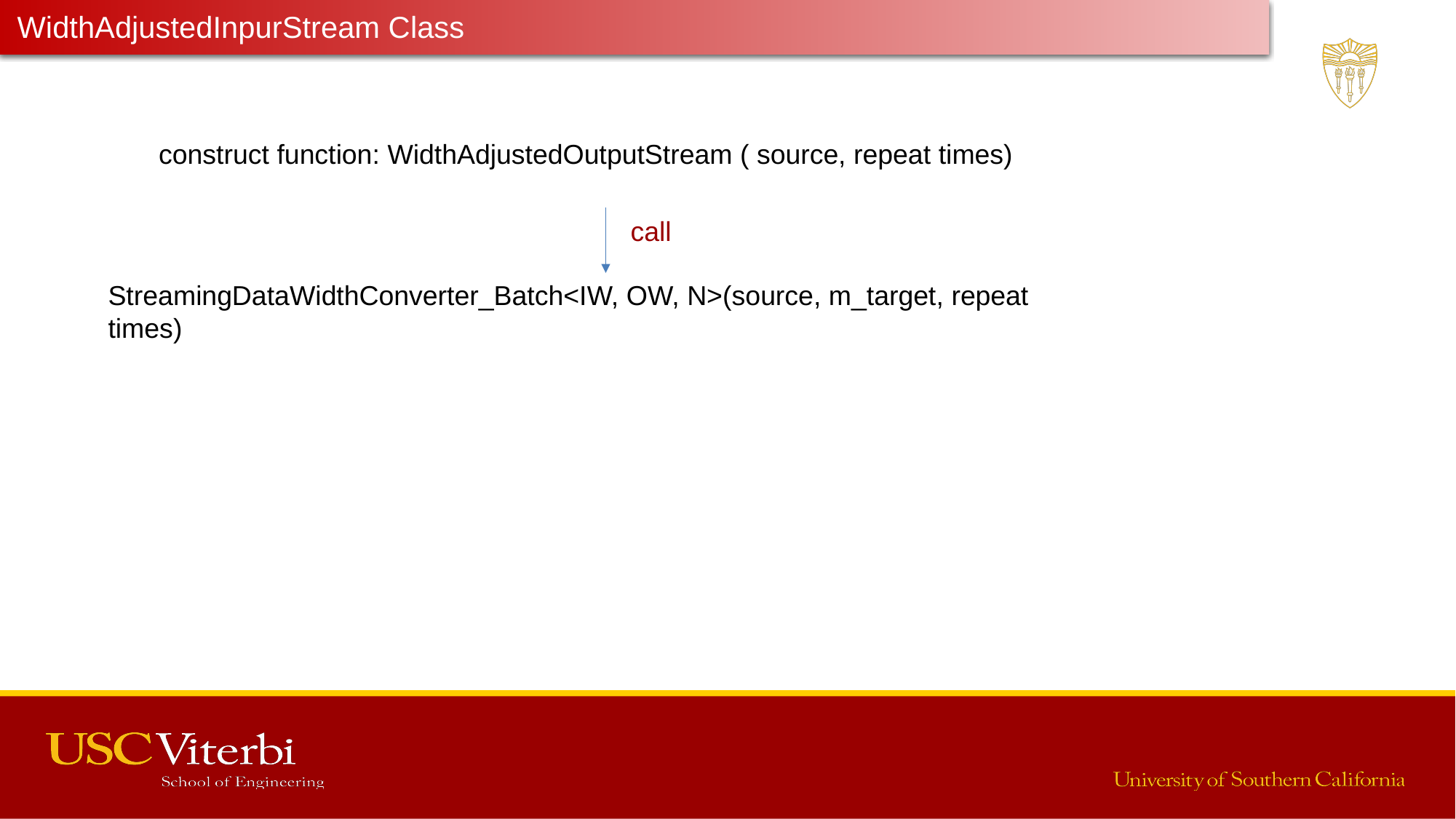

WidthAdjustedInpurStream Class

Latest Progress                                                                                         link fault error in table

construct function: WidthAdjustedOutputStream ( source, repeat times)

call
StreamingDataWidthConverter_Batch<IW, OW, N>(source, m_target, repeat times)